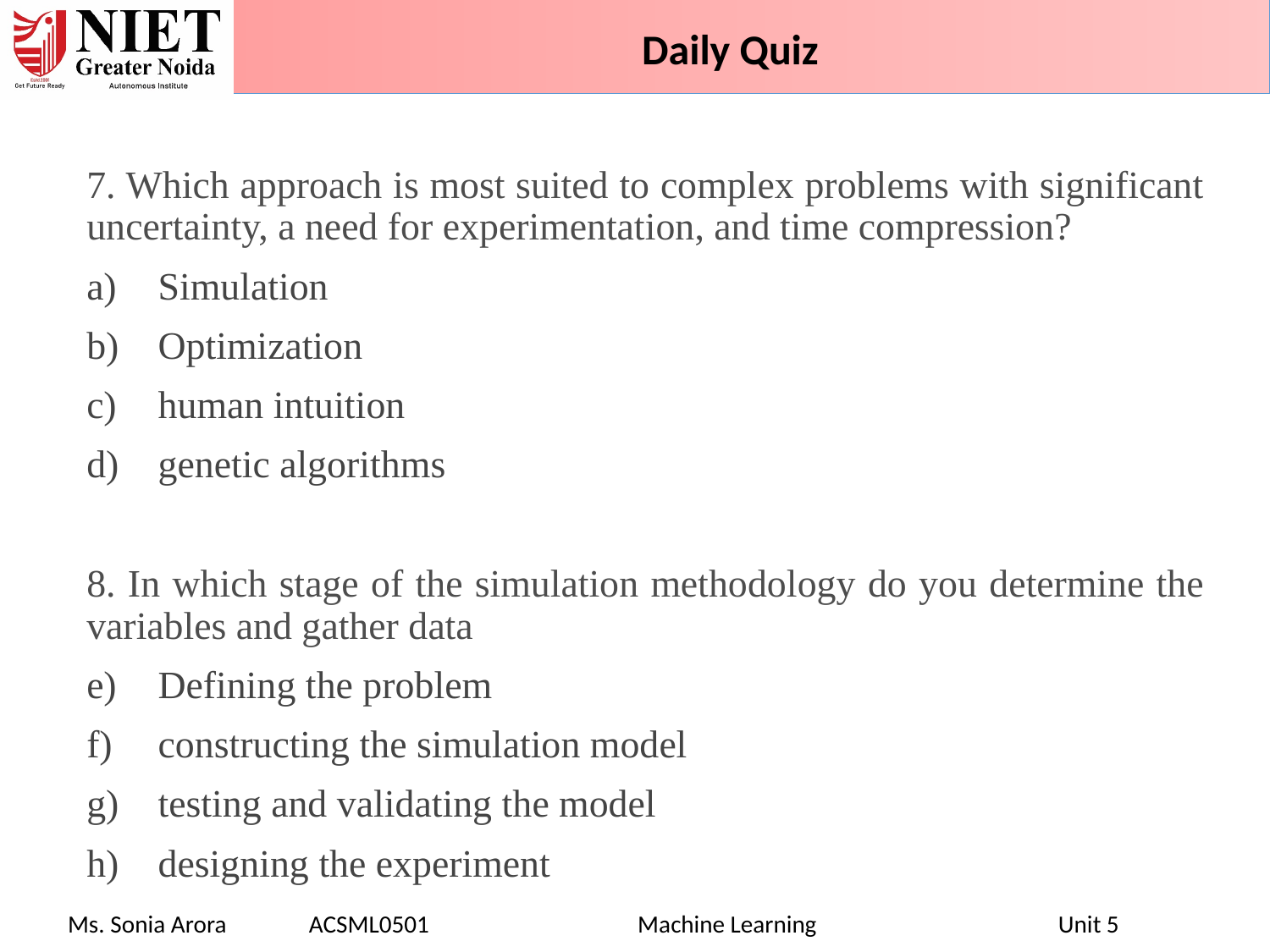

Daily Quiz
7. Which approach is most suited to complex problems with significant uncertainty, a need for experimentation, and time compression?
Simulation
Optimization
human intuition
genetic algorithms

8. In which stage of the simulation methodology do you determine the variables and gather data
Defining the problem
constructing the simulation model
testing and validating the model
designing the experiment